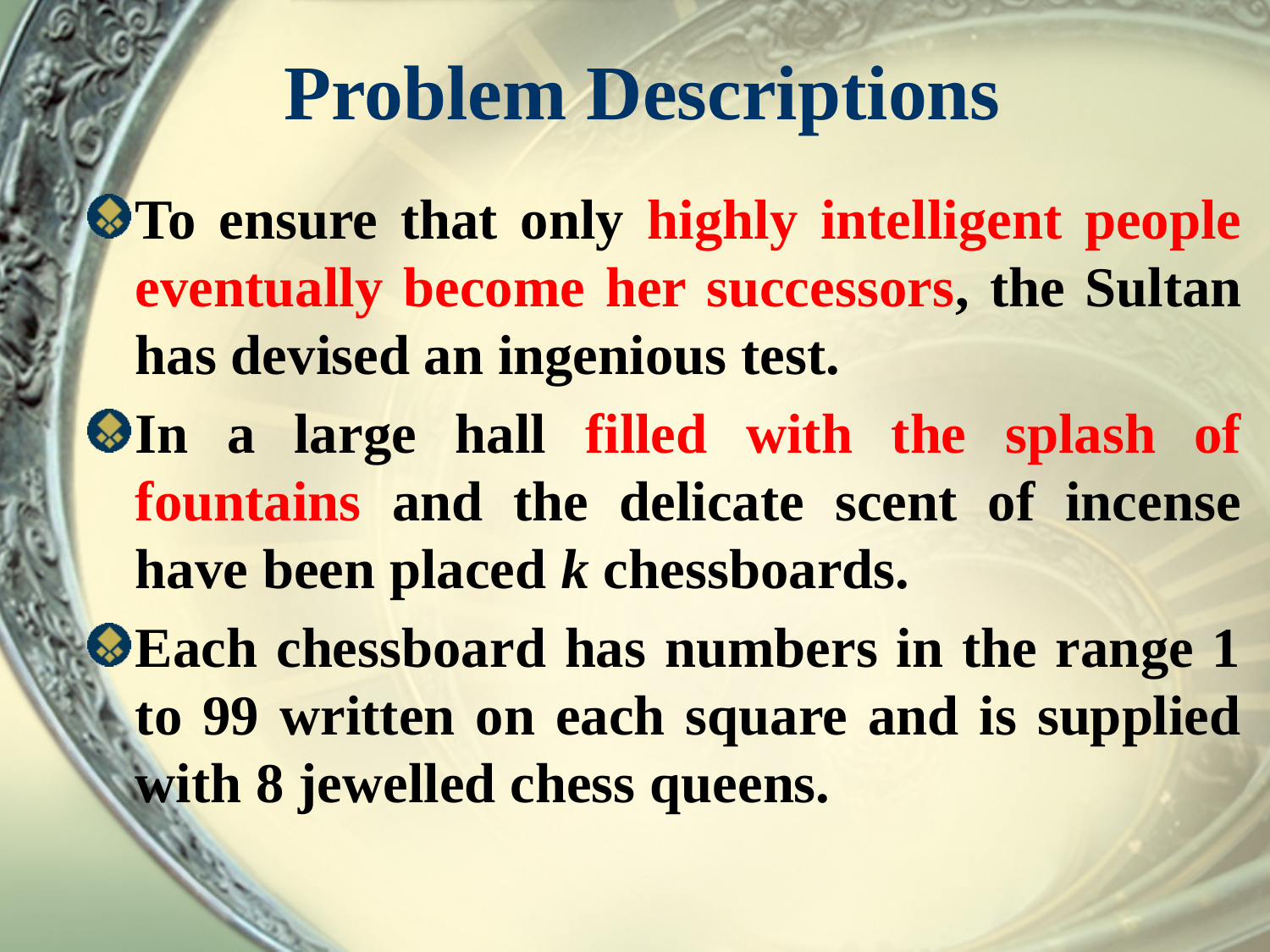

# Problem Descriptions
To ensure that only highly intelligent people eventually become her successors, the Sultan has devised an ingenious test.
In a large hall filled with the splash of fountains and the delicate scent of incense have been placed k chessboards.
Each chessboard has numbers in the range 1 to 99 written on each square and is supplied with 8 jewelled chess queens.